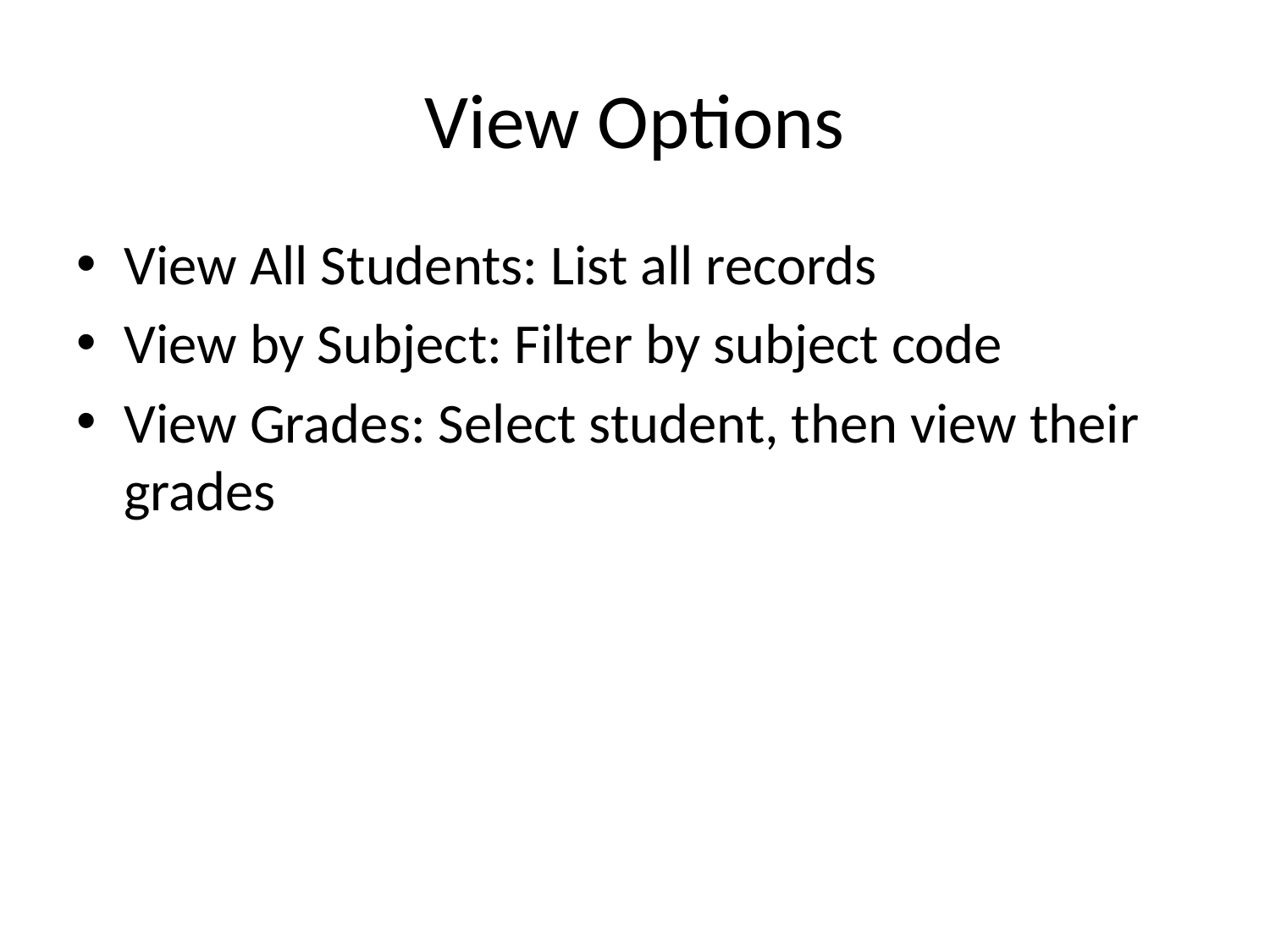

# View Options
View All Students: List all records
View by Subject: Filter by subject code
View Grades: Select student, then view their grades